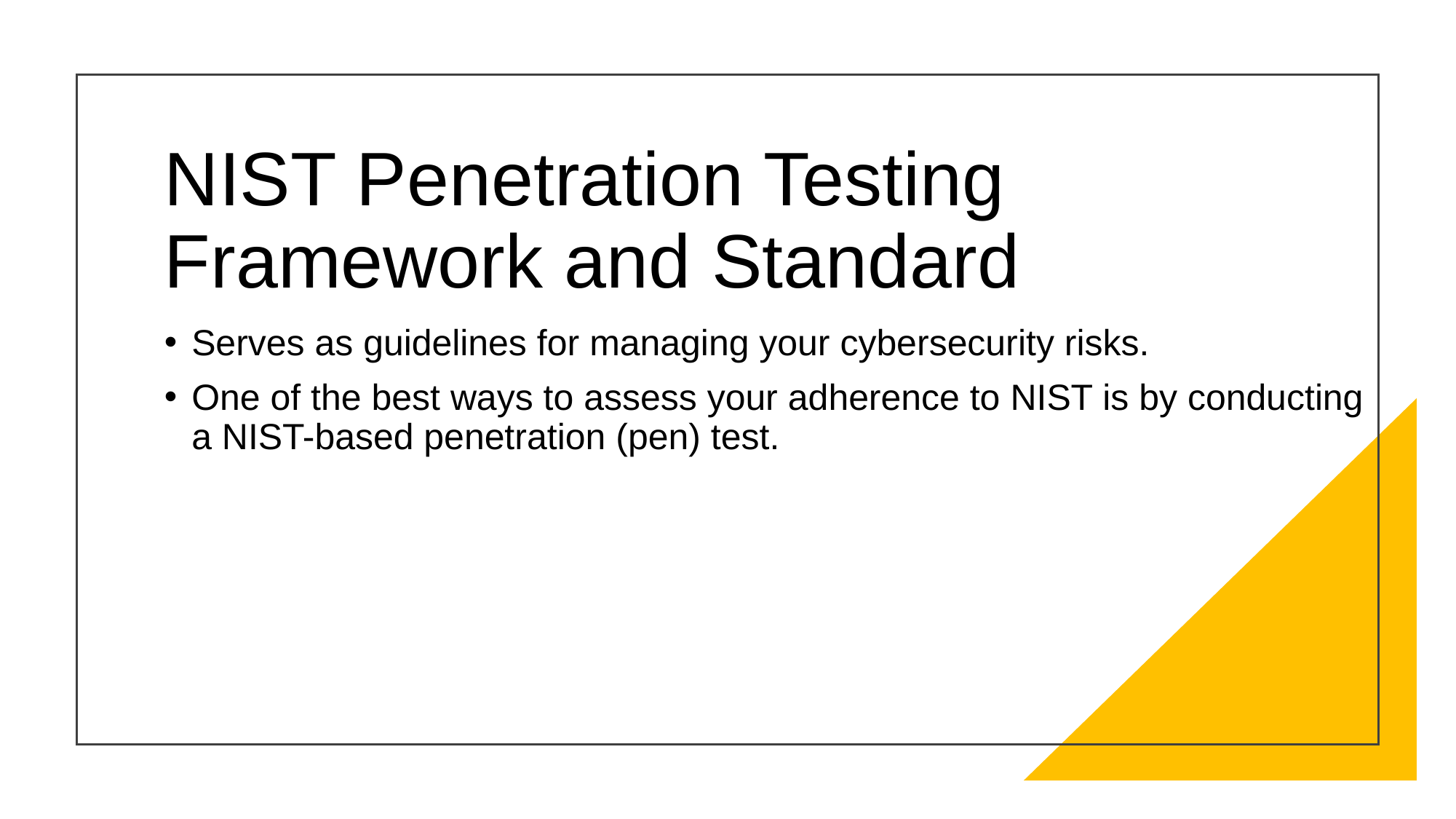

# NIST Penetration Testing Framework and Standard
Serves as guidelines for managing your cybersecurity risks.
One of the best ways to assess your adherence to NIST is by conducting a NIST-based penetration (pen) test.